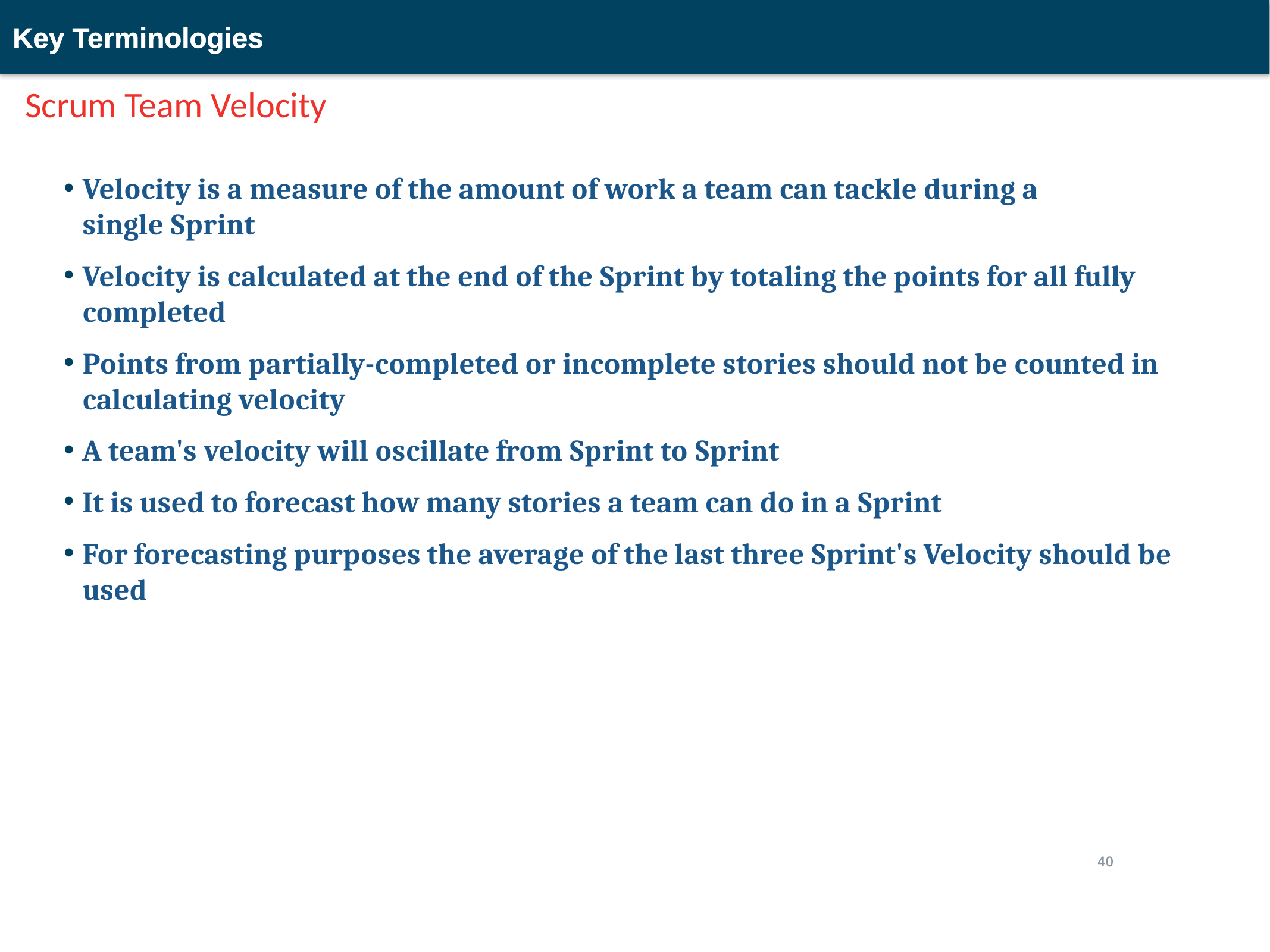

Key Terminologies
# Scrum Team Velocity

Velocity is a measure of the amount of work a team can tackle during a single Sprint
Velocity is calculated at the end of the Sprint by totaling the points for all fully completed
Points from partially-completed or incomplete stories should not be counted in calculating velocity
A team's velocity will oscillate from Sprint to Sprint
It is used to forecast how many stories a team can do in a Sprint
For forecasting purposes the average of the last three Sprint's Velocity should be used
40